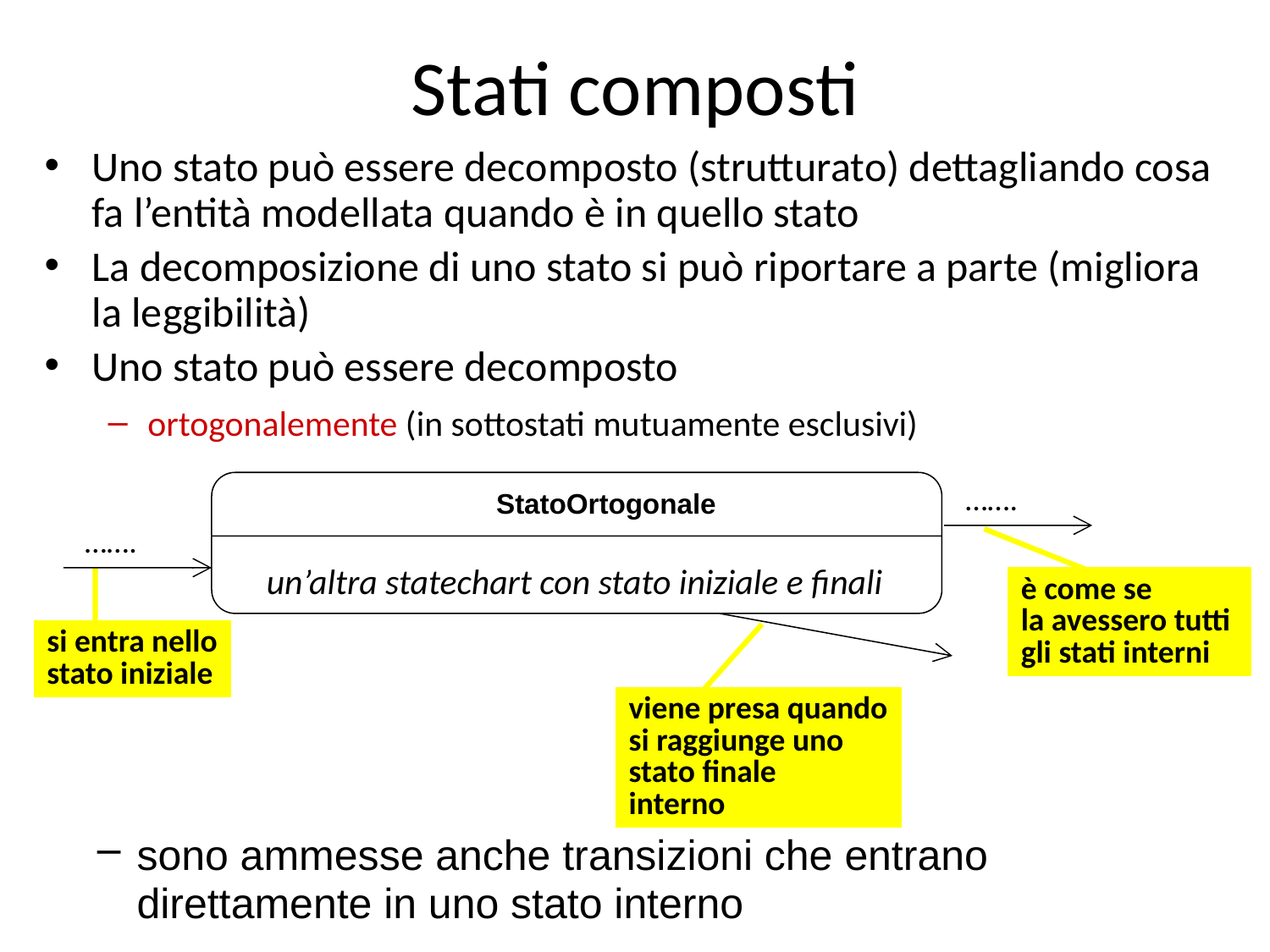

# Stati composti
Uno stato può essere decomposto (strutturato) dettagliando cosa fa l’entità modellata quando è in quello stato
La decomposizione di uno stato si può riportare a parte (migliora la leggibilità)
Uno stato può essere decomposto
ortogonalemente (in sottostati mutuamente esclusivi)

StatoOrtogonale

…….

…….

è come se
la avessero tutti
gli stati interni
un’altra statechart con stato iniziale e finali

si entra nello
stato iniziale

viene presa quando
si raggiunge uno
stato finale
interno
sono ammesse anche transizioni che entrano direttamente in uno stato interno